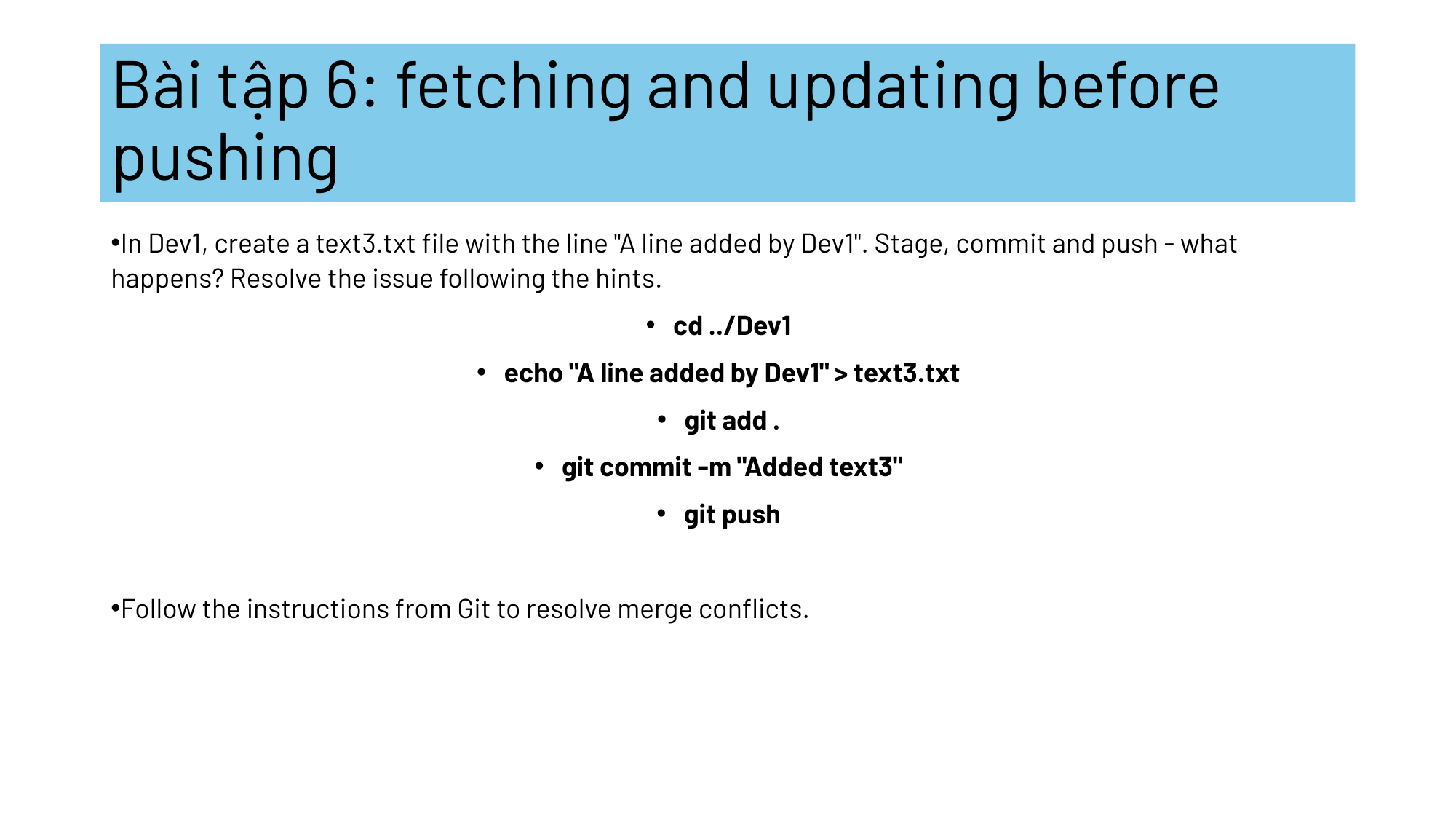

# Bài tập 6: fetching and updating before pushing
In Dev1, create a text3.txt file with the line "A line added by Dev1". Stage, commit and push - what happens? Resolve the issue following the hints.
cd ../Dev1
echo "A line added by Dev1" > text3.txt
git add .
git commit -m "Added text3"
git push

Follow the instructions from Git to resolve merge conflicts.